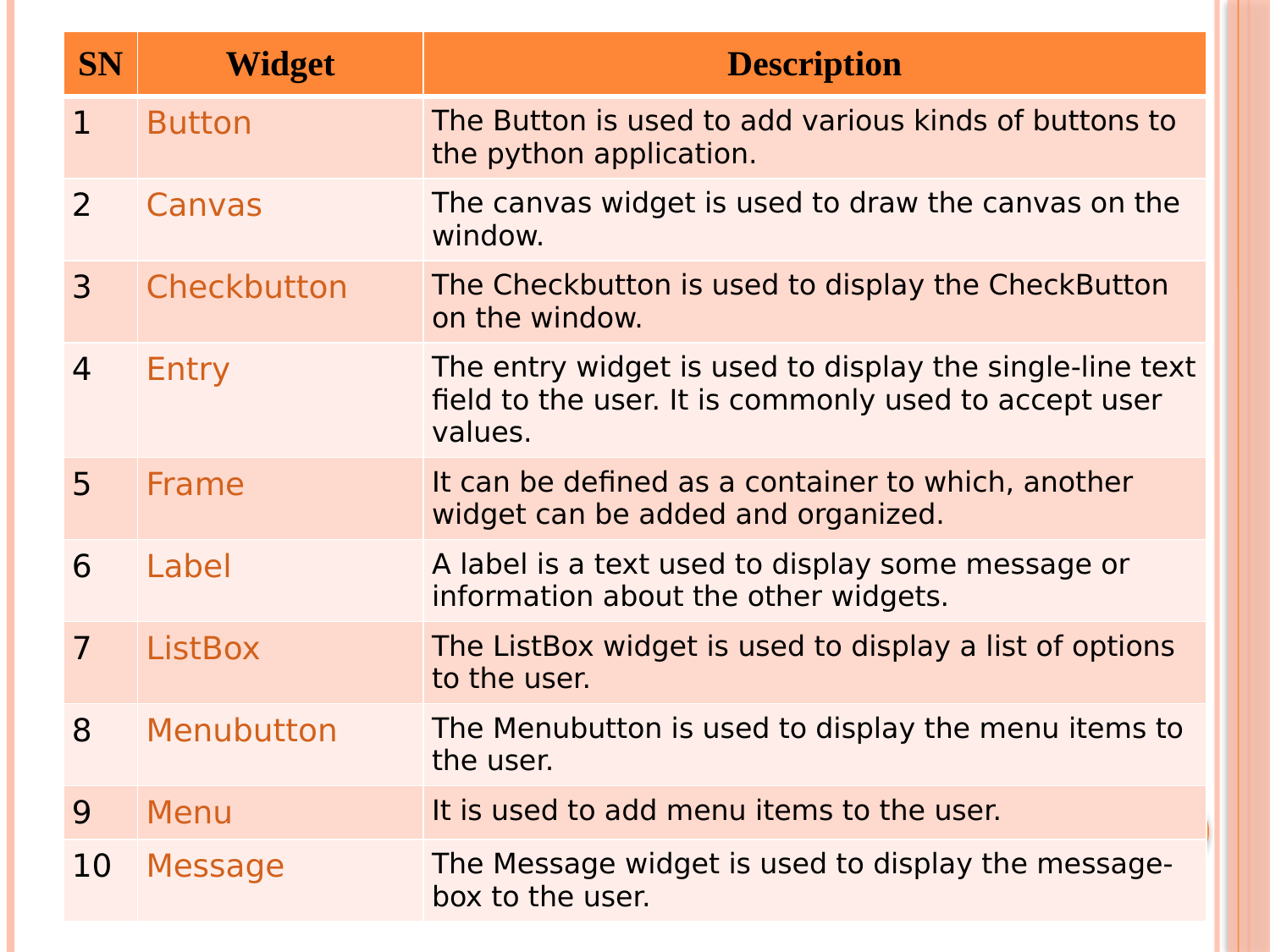

| SN | Widget | Description |
| --- | --- | --- |
| 1 | Button | The Button is used to add various kinds of buttons to the python application. |
| 2 | Canvas | The canvas widget is used to draw the canvas on the window. |
| 3 | Checkbutton | The Checkbutton is used to display the CheckButton on the window. |
| 4 | Entry | The entry widget is used to display the single-line text field to the user. It is commonly used to accept user values. |
| 5 | Frame | It can be defined as a container to which, another widget can be added and organized. |
| 6 | Label | A label is a text used to display some message or information about the other widgets. |
| 7 | ListBox | The ListBox widget is used to display a list of options to the user. |
| 8 | Menubutton | The Menubutton is used to display the menu items to the user. |
| 9 | Menu | It is used to add menu items to the user. |
| 10 | Message | The Message widget is used to display the message-box to the user. |